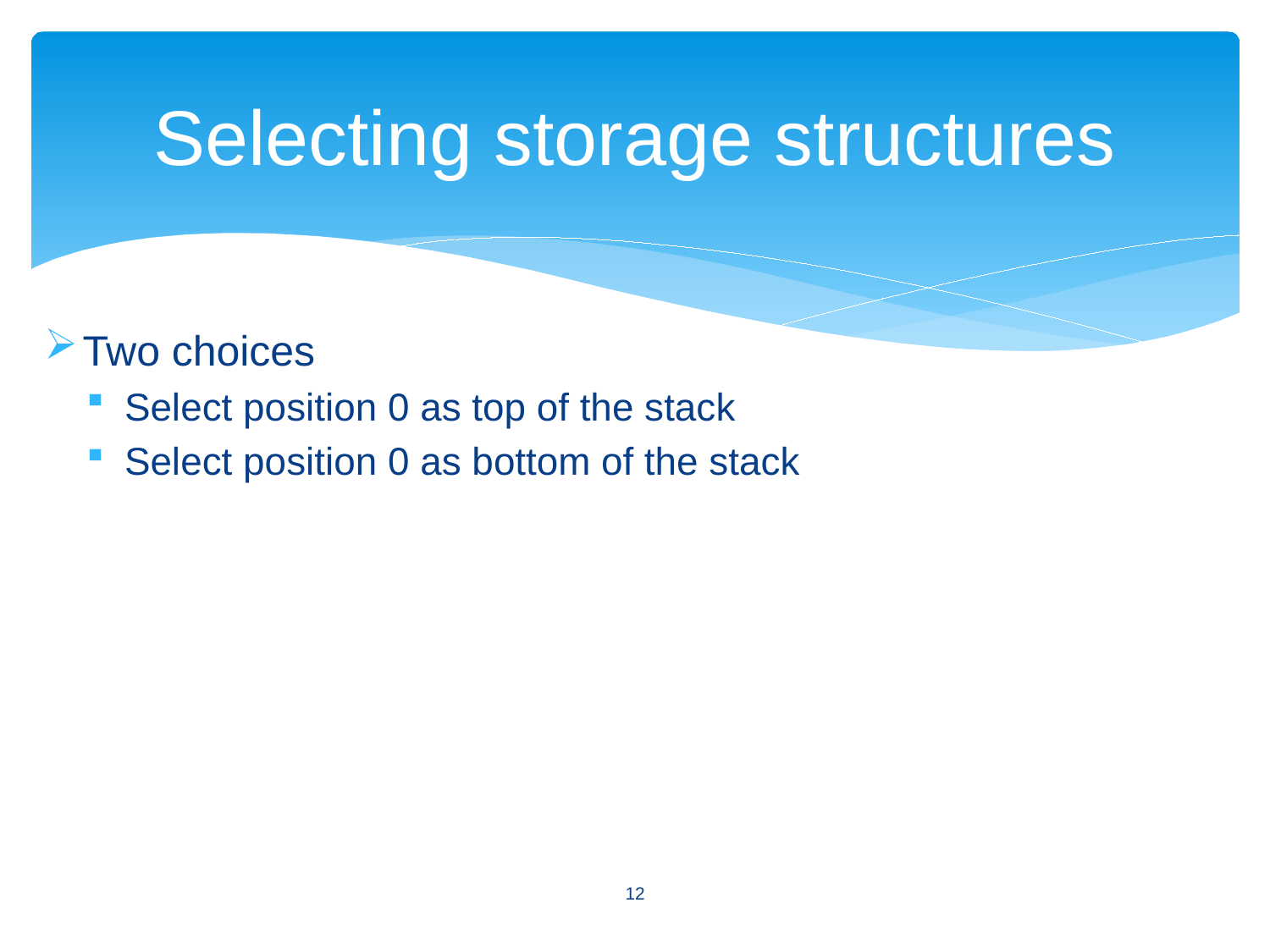

# Selecting storage structures
Two choices
Select position 0 as top of the stack
Select position 0 as bottom of the stack

12